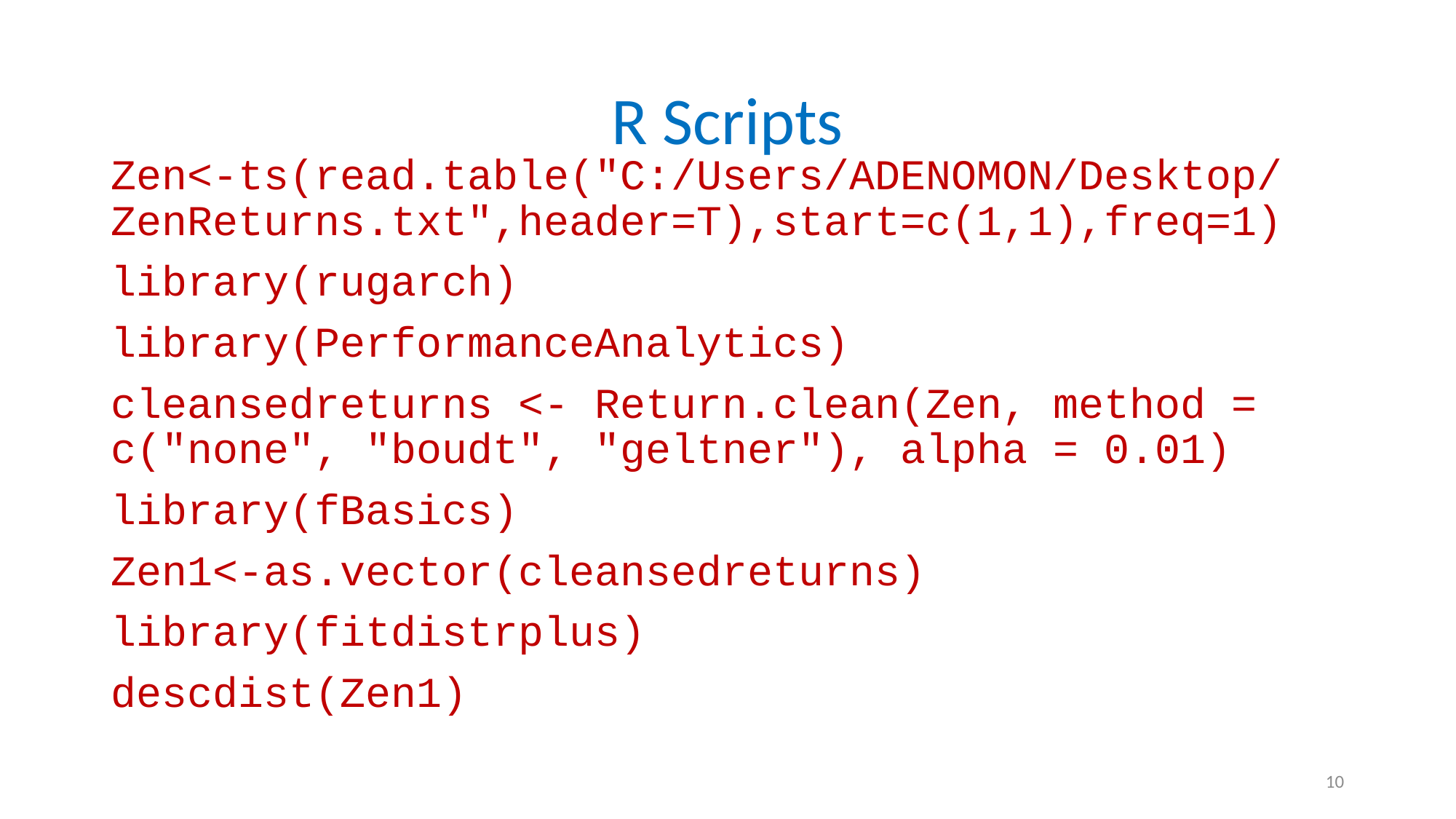

# R Scripts
Zen<-ts(read.table("C:/Users/ADENOMON/Desktop/ZenReturns.txt",header=T),start=c(1,1),freq=1)
library(rugarch)
library(PerformanceAnalytics)
cleansedreturns <- Return.clean(Zen, method = c("none", "boudt", "geltner"), alpha = 0.01)
library(fBasics)
Zen1<-as.vector(cleansedreturns)
library(fitdistrplus)
descdist(Zen1)

10